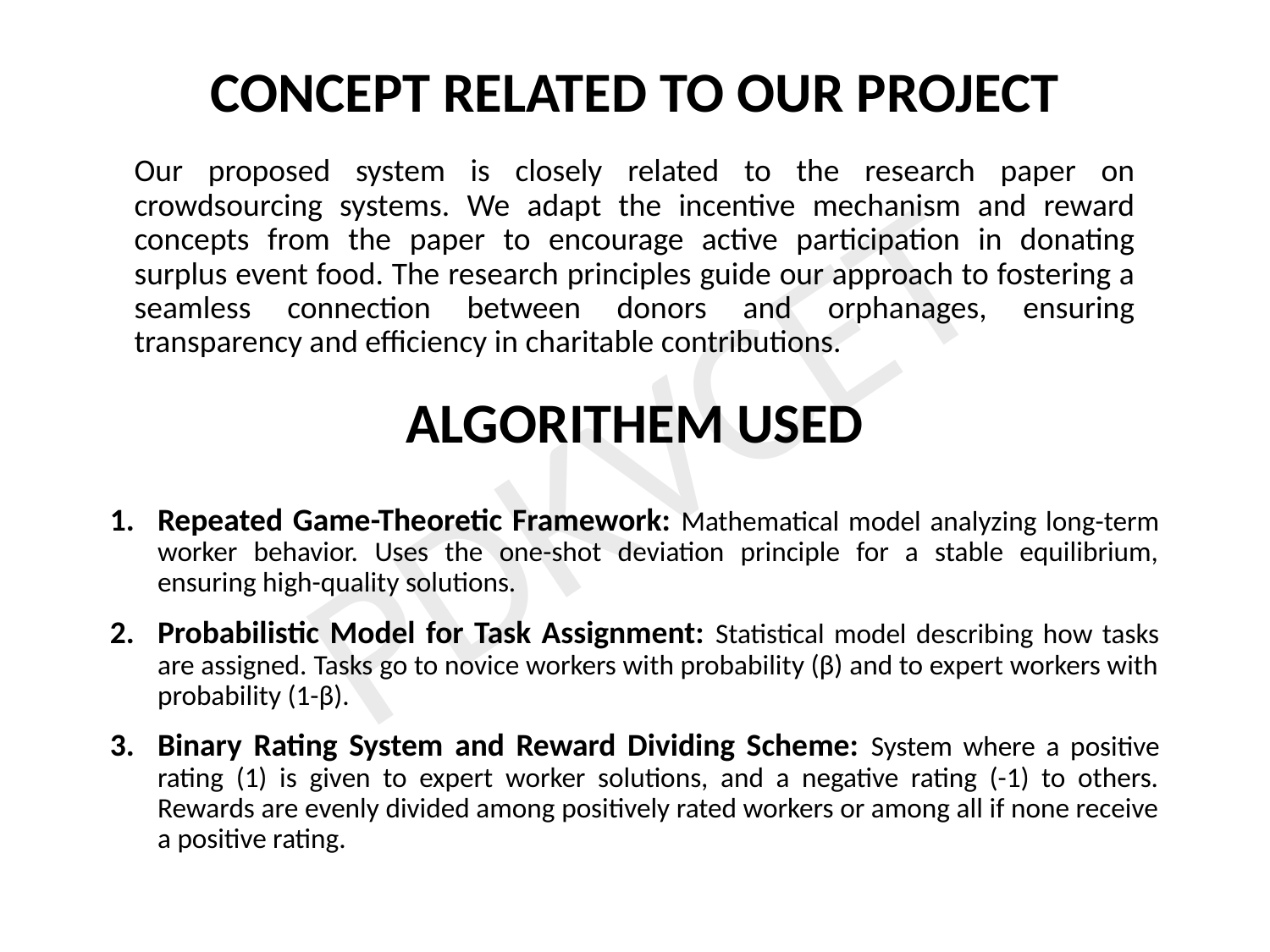

CONCEPT RELATED TO OUR PROJECT
Our proposed system is closely related to the research paper on crowdsourcing systems. We adapt the incentive mechanism and reward concepts from the paper to encourage active participation in donating surplus event food. The research principles guide our approach to fostering a seamless connection between donors and orphanages, ensuring transparency and efficiency in charitable contributions.
PDKVCET
ALGORITHEM USED
Repeated Game-Theoretic Framework: Mathematical model analyzing long-term worker behavior. Uses the one-shot deviation principle for a stable equilibrium, ensuring high-quality solutions.
Probabilistic Model for Task Assignment: Statistical model describing how tasks are assigned. Tasks go to novice workers with probability (β) and to expert workers with probability (1-β).
Binary Rating System and Reward Dividing Scheme: System where a positive rating (1) is given to expert worker solutions, and a negative rating (-1) to others. Rewards are evenly divided among positively rated workers or among all if none receive a positive rating.